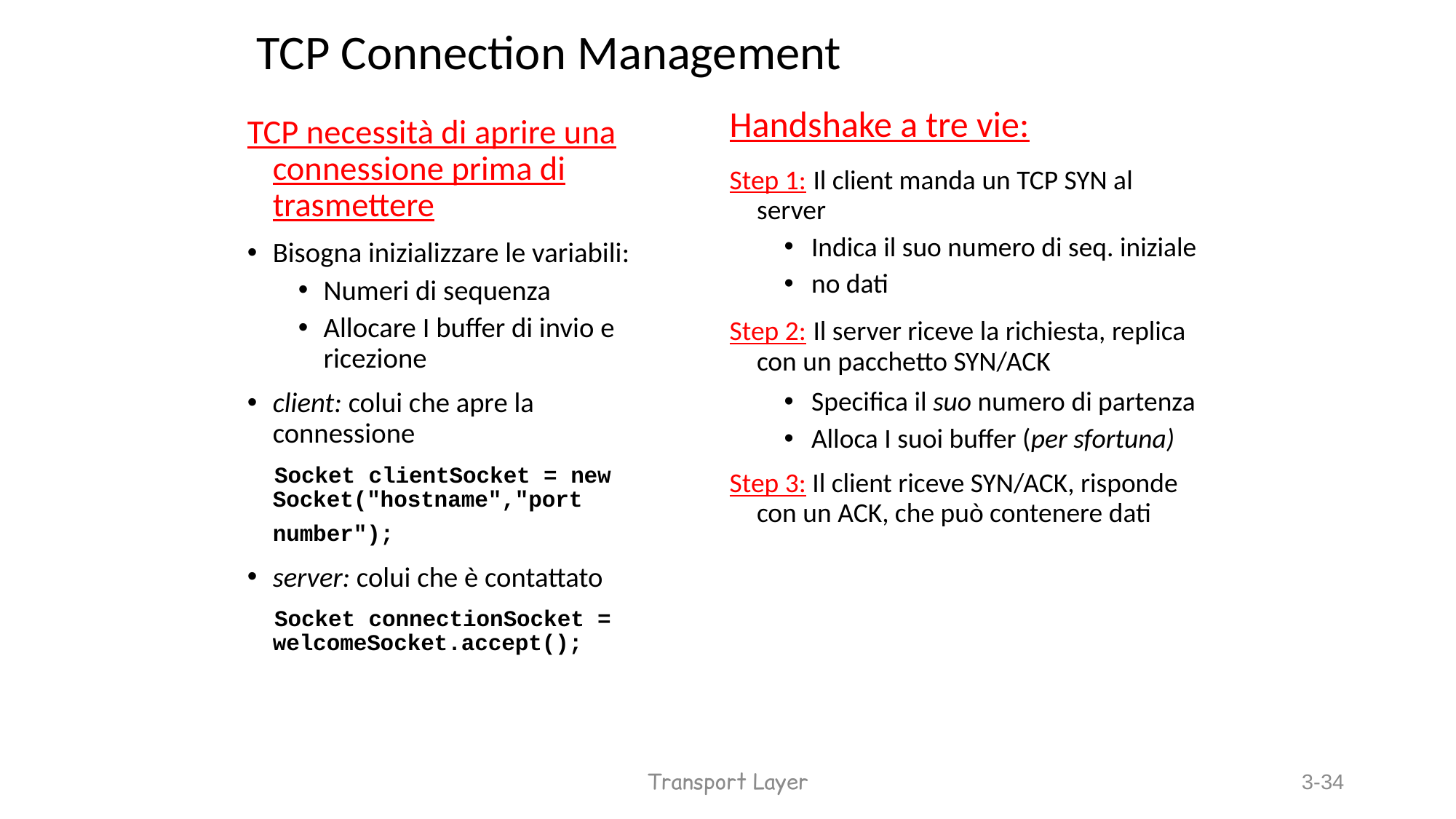

# TCP Connection Management
Handshake a tre vie:
Step 1: Il client manda un TCP SYN al server
Indica il suo numero di seq. iniziale
no dati
Step 2: Il server riceve la richiesta, replica con un pacchetto SYN/ACK
Specifica il suo numero di partenza
Alloca I suoi buffer (per sfortuna)
Step 3: Il client riceve SYN/ACK, risponde con un ACK, che può contenere dati
TCP necessità di aprire una connessione prima di trasmettere
Bisogna inizializzare le variabili:
Numeri di sequenza
Allocare I buffer di invio e ricezione
client: colui che apre la connessione
  Socket clientSocket = new   Socket("hostname","port number");
server: colui che è contattato
  Socket connectionSocket = welcomeSocket.accept();
Transport Layer
3-34